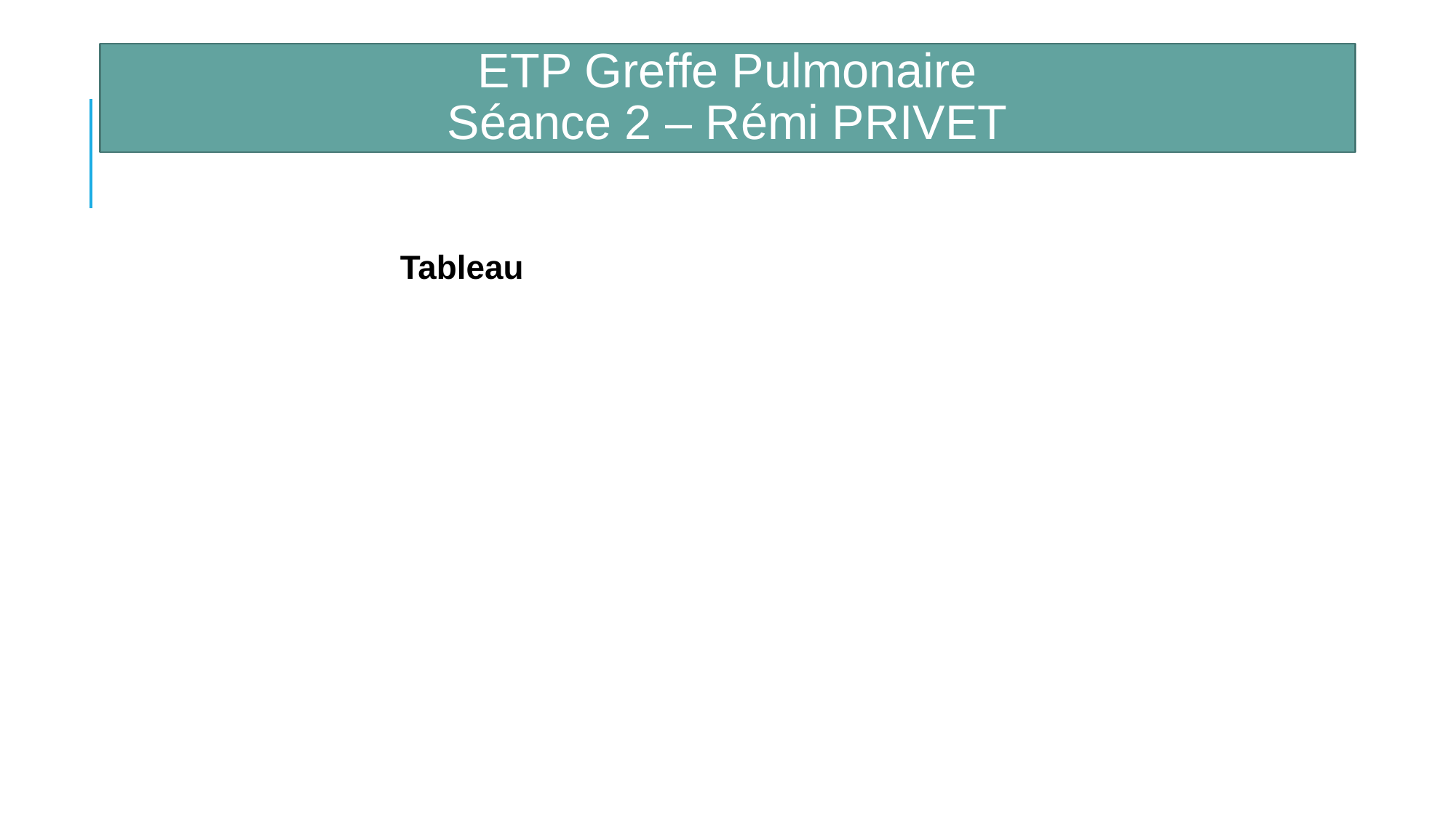

ETP Greffe Pulmonaire
Séance 2 – Rémi PRIVET
Tableau